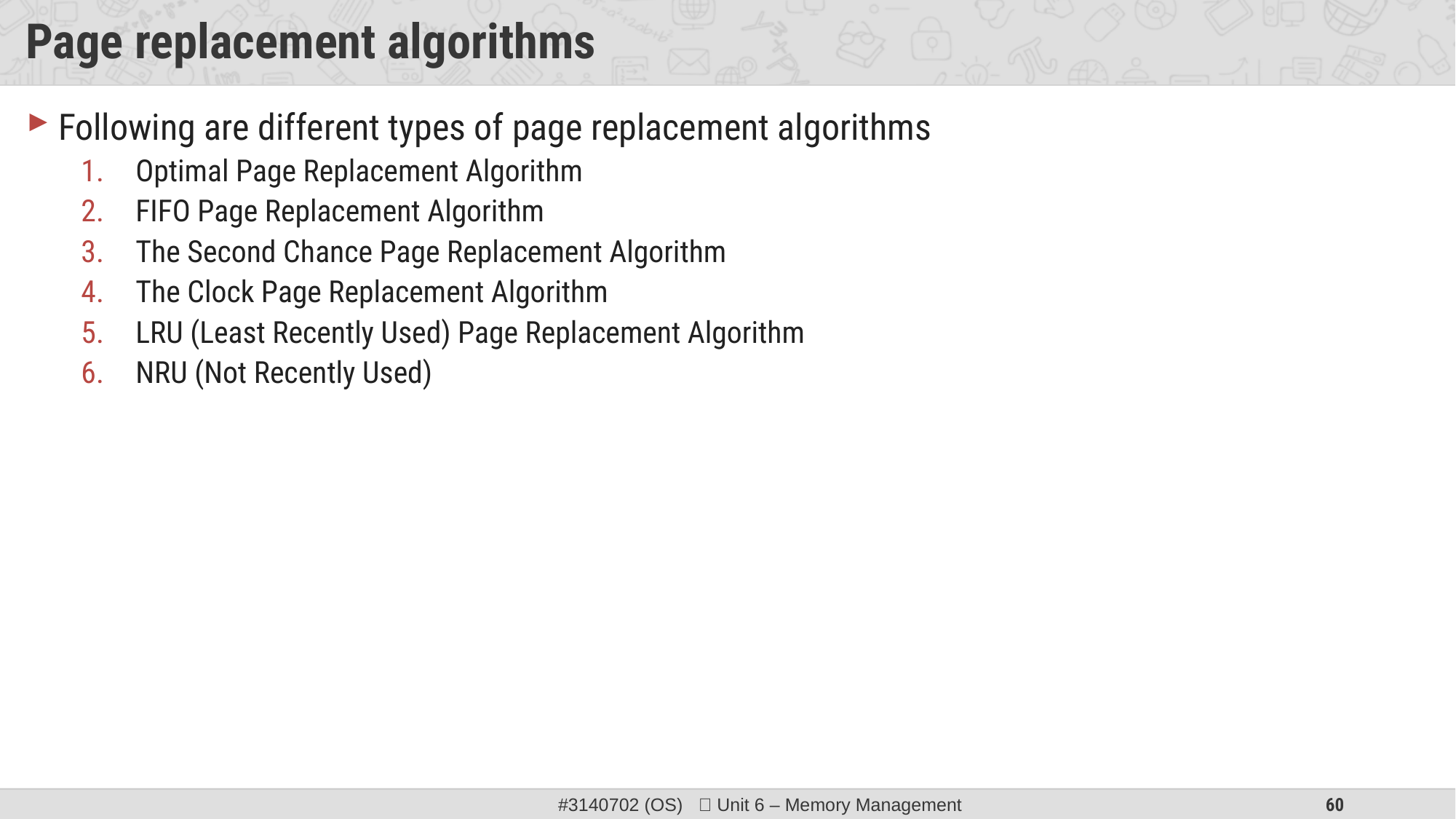

# Page replacement algorithms
Following are different types of page replacement algorithms
Optimal Page Replacement Algorithm
FIFO Page Replacement Algorithm
The Second Chance Page Replacement Algorithm
The Clock Page Replacement Algorithm
LRU (Least Recently Used) Page Replacement Algorithm
NRU (Not Recently Used)